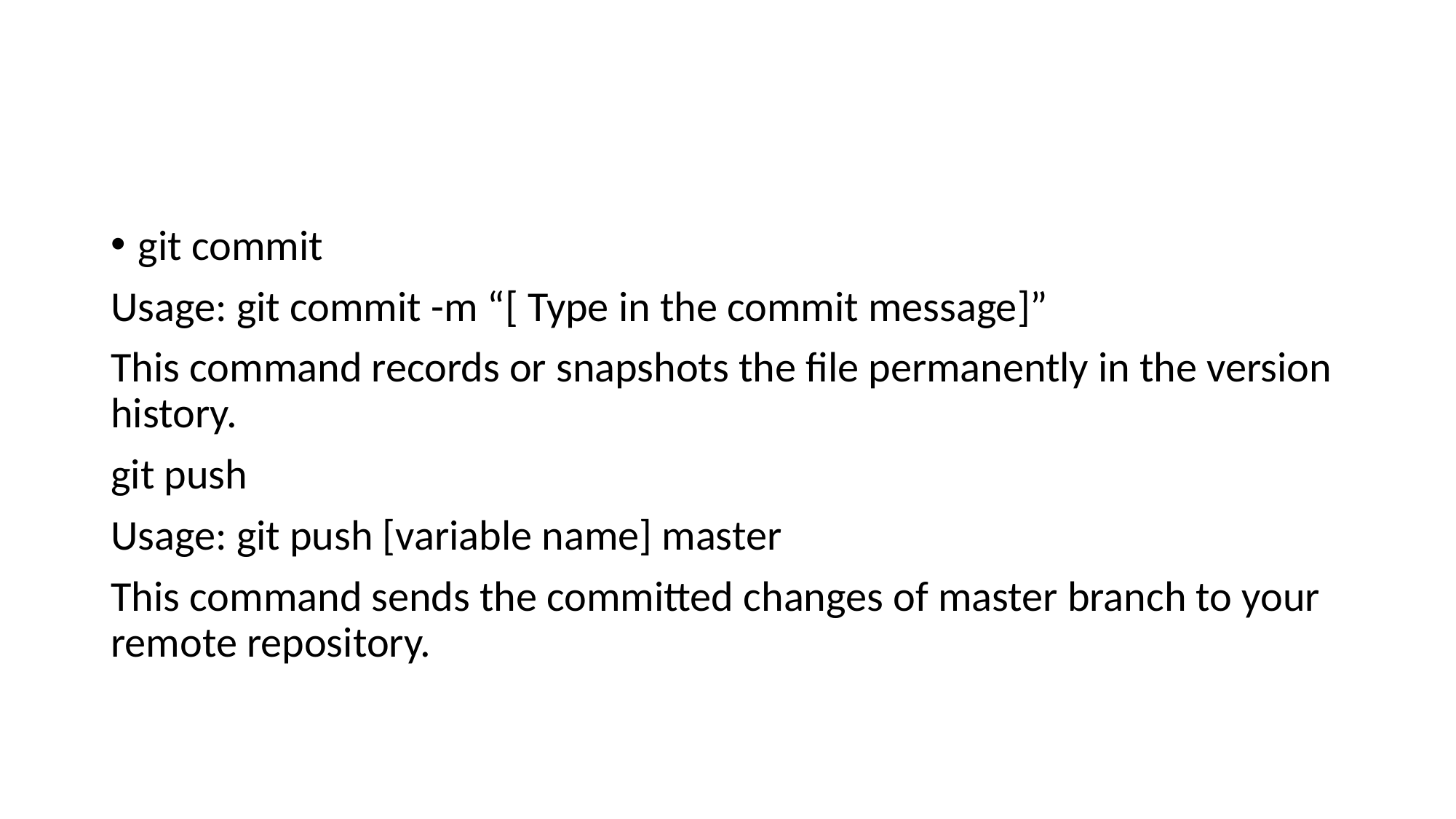

#
git commit
Usage: git commit -m “[ Type in the commit message]”
This command records or snapshots the file permanently in the version history.
git push
Usage: git push [variable name] master
This command sends the committed changes of master branch to your remote repository.